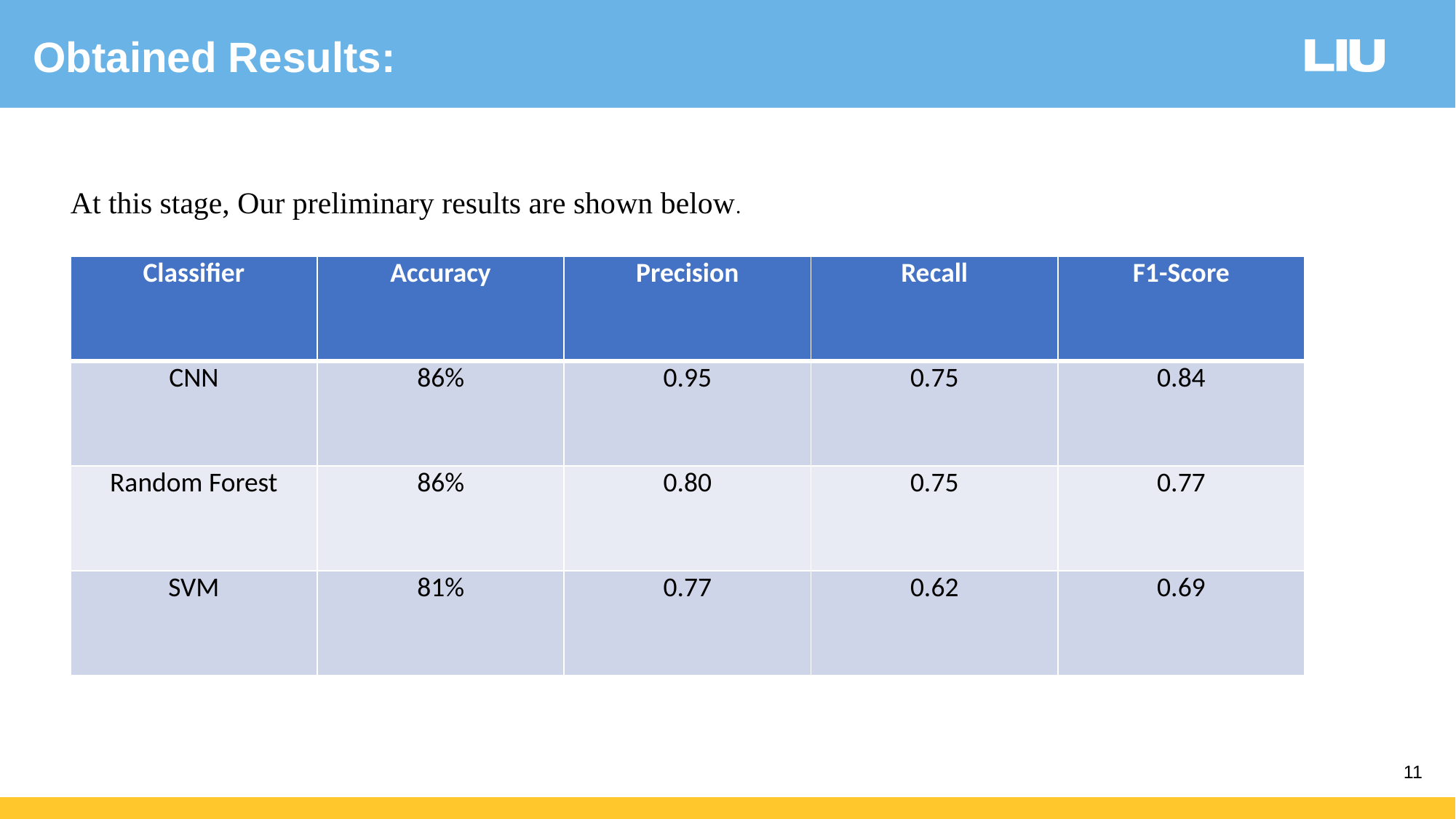

Obtained Results:

At this stage, Our preliminary results are shown below.

| Classifier | Accuracy | Precision | Recall | F1-Score |
| --- | --- | --- | --- | --- |
| CNN | 86% | 0.95 | 0.75 | 0.84 |
| Random Forest | 86% | 0.80 | 0.75 | 0.77 |
| SVM | 81% | 0.77 | 0.62 | 0.69 |

11